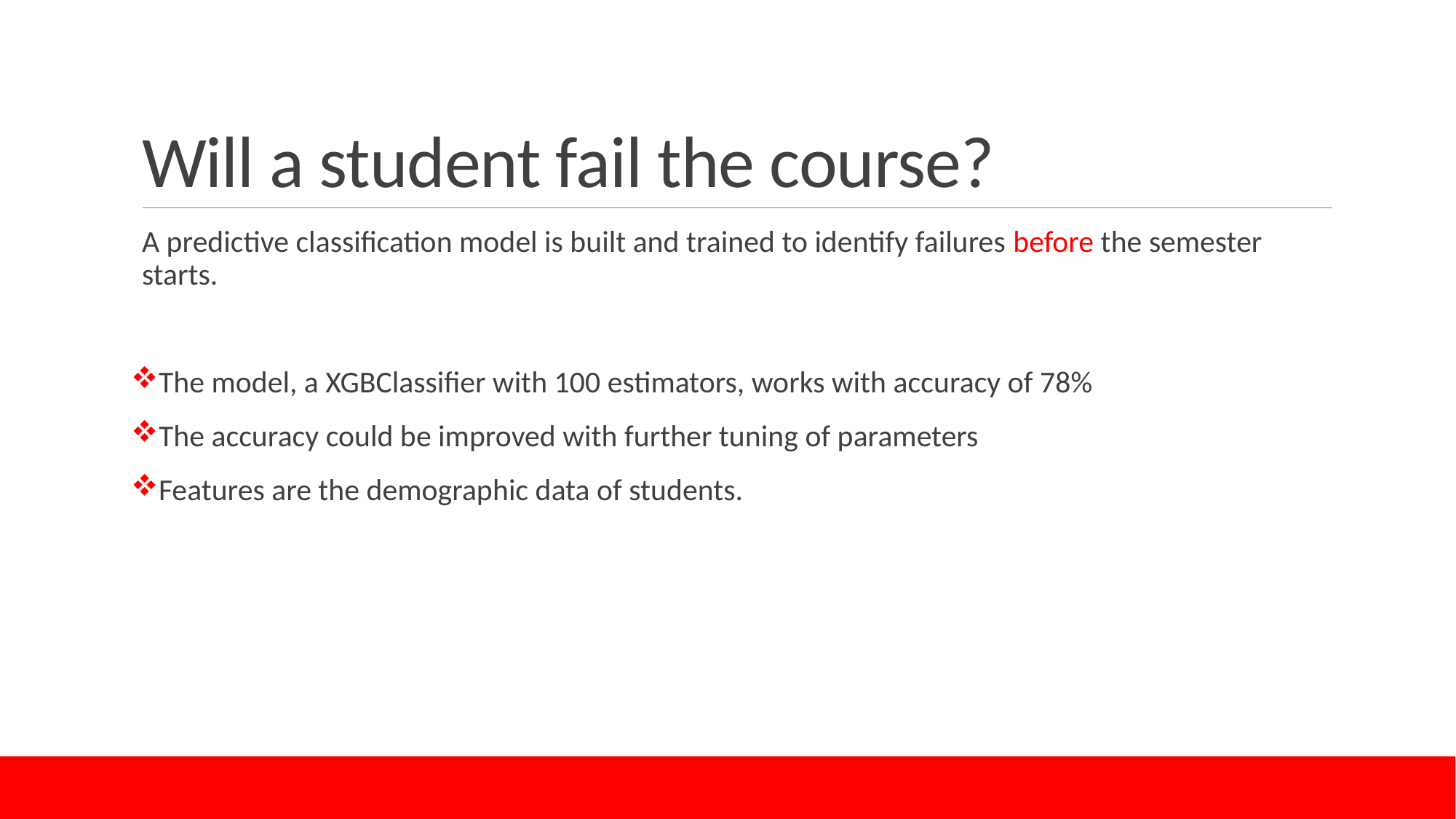

# Will a student fail the course?
A predictive classification model is built and trained to identify failures before the semester starts.

The model, a XGBClassifier with 100 estimators, works with accuracy of 78%
The accuracy could be improved with further tuning of parameters
Features are the demographic data of students.